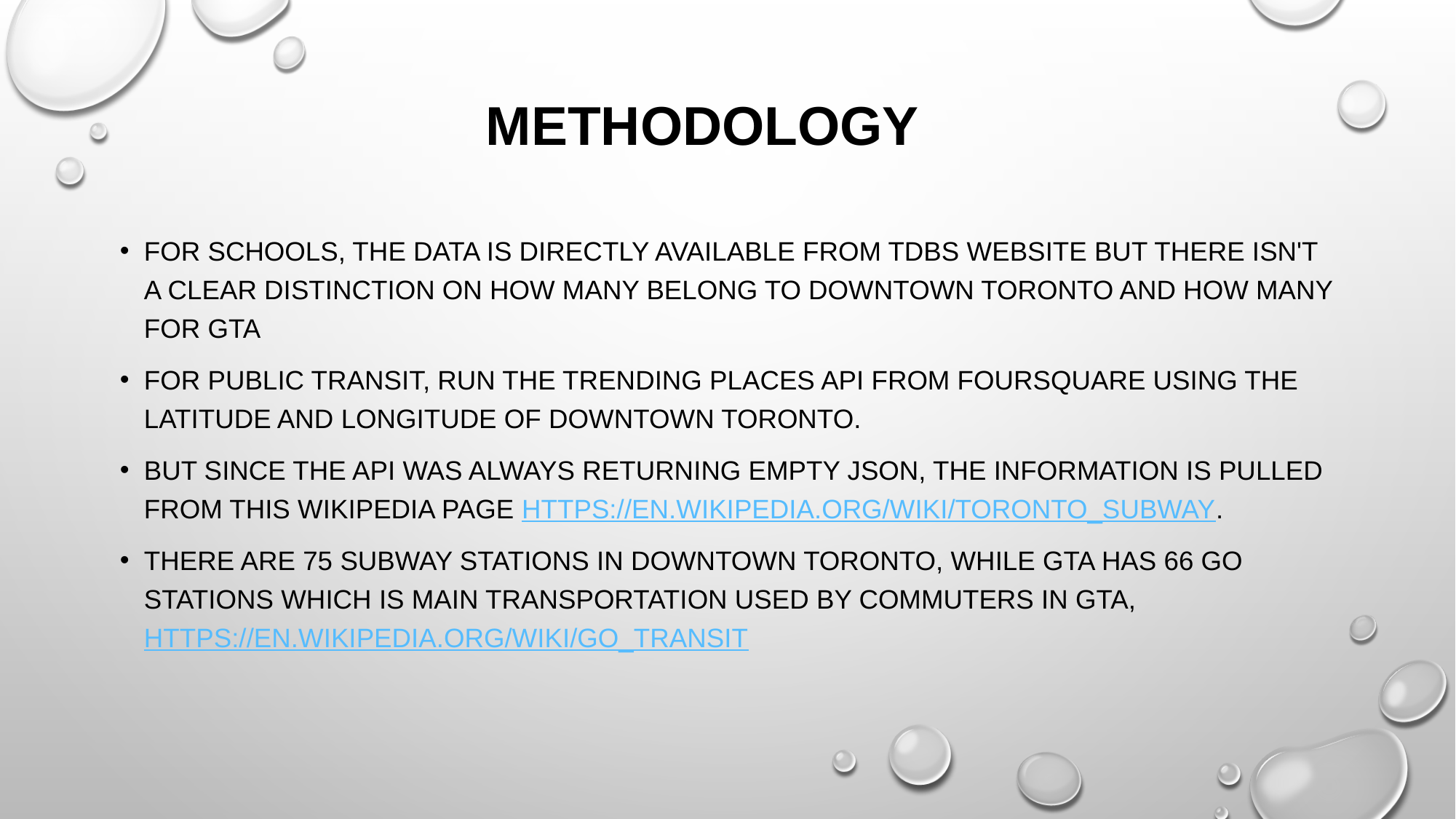

# Methodology
For Schools, the data is directly available from TDBS website but there isn't a clear distinction on how many belong to downtown Toronto and how many for GTA
For public transit, RUN the trending Places api from foursquare using the latitude and longitude of downtown Toronto.
But since the api was always returning empty json, the information is pulled from this Wikipedia page https://en.wikipedia.org/wiki/Toronto_subway.
There are 75 subway stations in downtown Toronto, while GTA has 66 Go stations which is main transportation used by commuters in GTA, https://en.wikipedia.org/wiki/GO_Transit